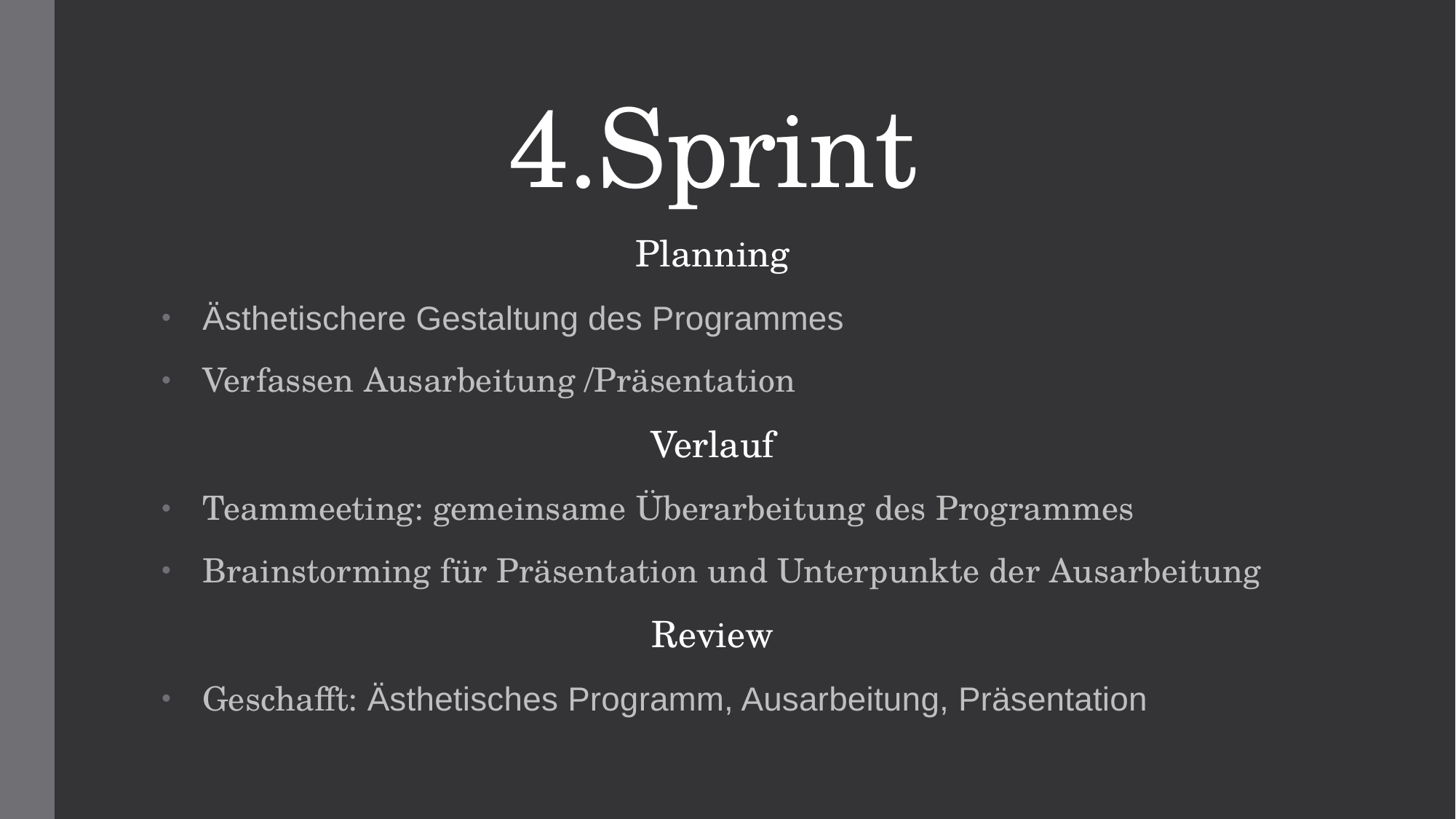

# 4.Sprint
Planning
Ästhetischere Gestaltung des Programmes
Verfassen Ausarbeitung /Präsentation
Verlauf
Teammeeting: gemeinsame Überarbeitung des Programmes
Brainstorming für Präsentation und Unterpunkte der Ausarbeitung
Review
Geschafft: Ästhetisches Programm, Ausarbeitung, Präsentation